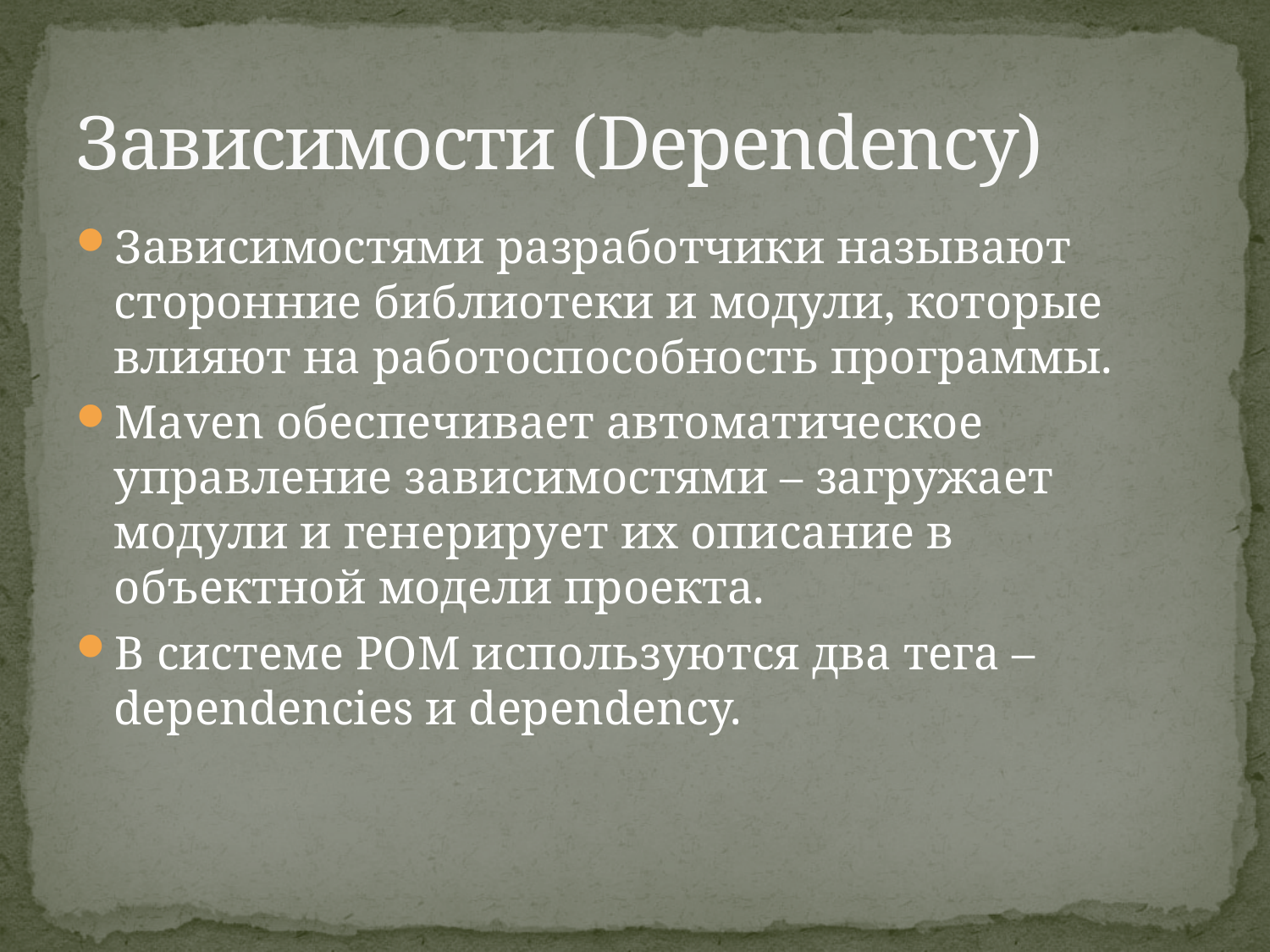

# Зависимости (Dependency)
Зависимостями разработчики называют сторонние библиотеки и модули, которые влияют на работоспособность программы.
Maven обеспечивает автоматическое управление зависимостями – загружает модули и генерирует их описание в объектной модели проекта.
В системе POM используются два тега – dependencies и dependency.